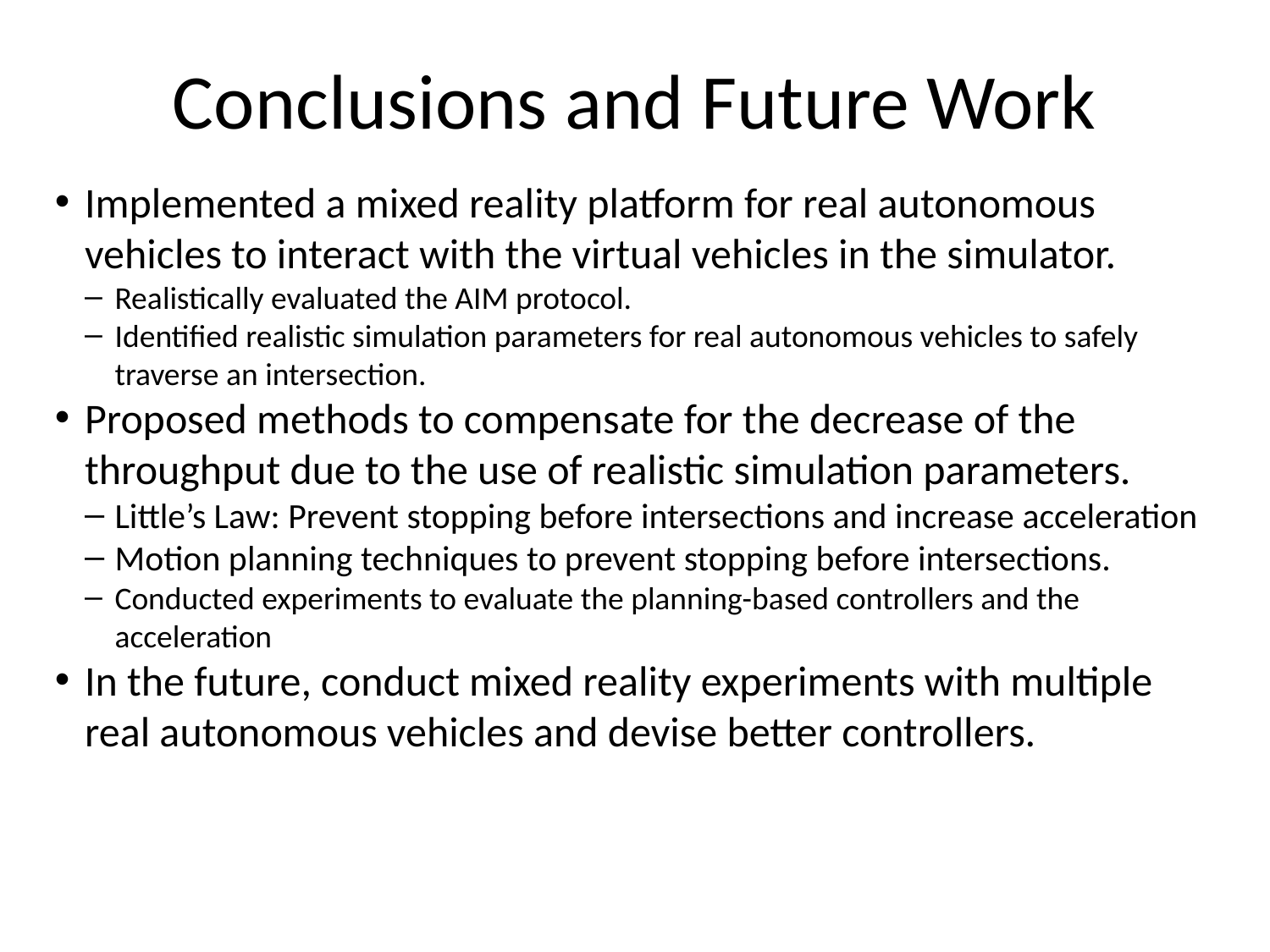

Conclusions and Future Work
Implemented a mixed reality platform for real autonomous vehicles to interact with the virtual vehicles in the simulator.
Realistically evaluated the AIM protocol.
Identified realistic simulation parameters for real autonomous vehicles to safely traverse an intersection.
Proposed methods to compensate for the decrease of the throughput due to the use of realistic simulation parameters.
Little’s Law: Prevent stopping before intersections and increase acceleration
Motion planning techniques to prevent stopping before intersections.
Conducted experiments to evaluate the planning-based controllers and the acceleration
In the future, conduct mixed reality experiments with multiple real autonomous vehicles and devise better controllers.